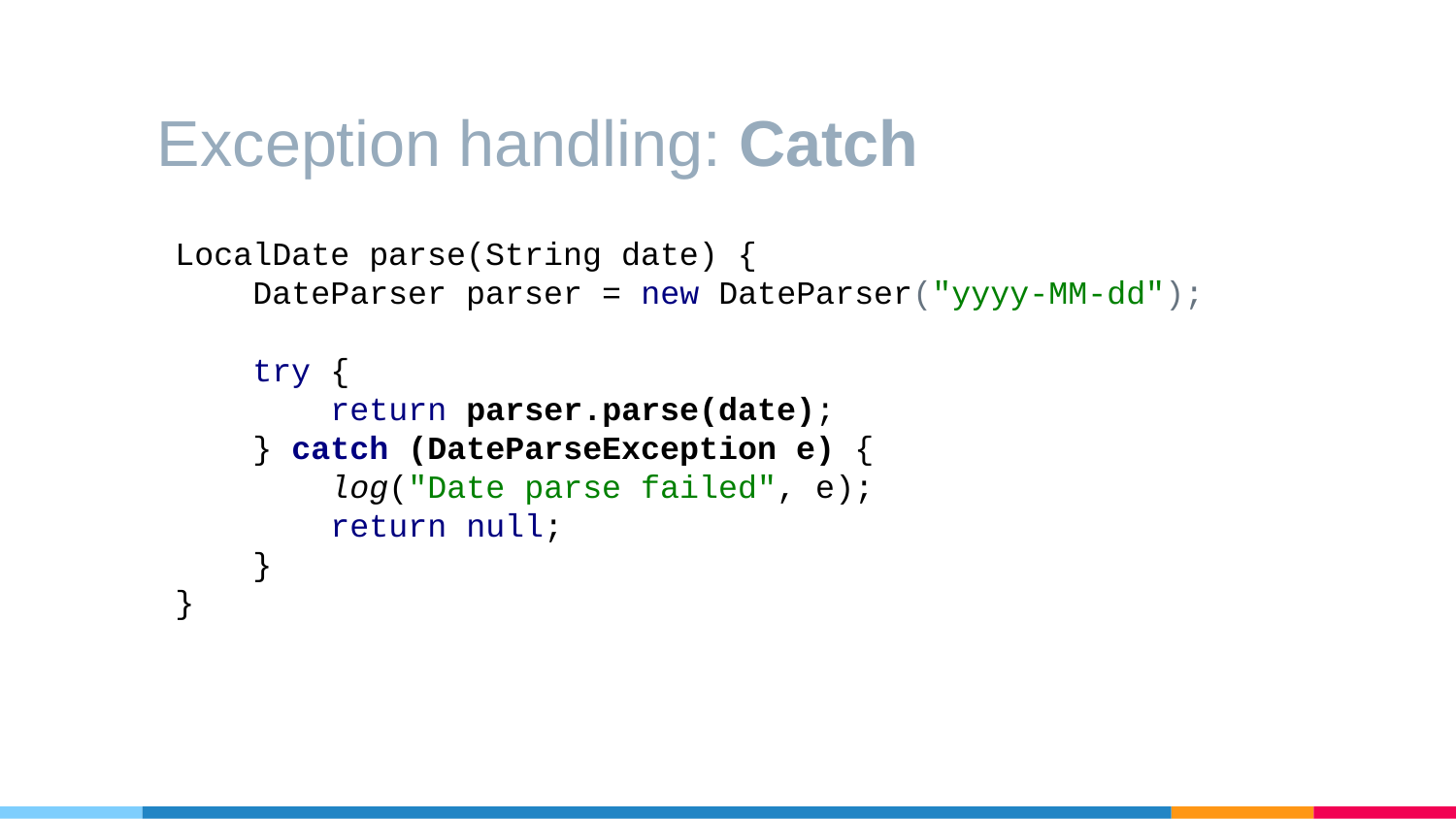

# Exception handling: Catch
LocalDate parse(String date) {
    DateParser parser = new DateParser("yyyy-MM-dd");
    try {
        return parser.parse(date);
    } catch (DateParseException e) {
        log("Date parse failed", e);
        return null;
    }
}